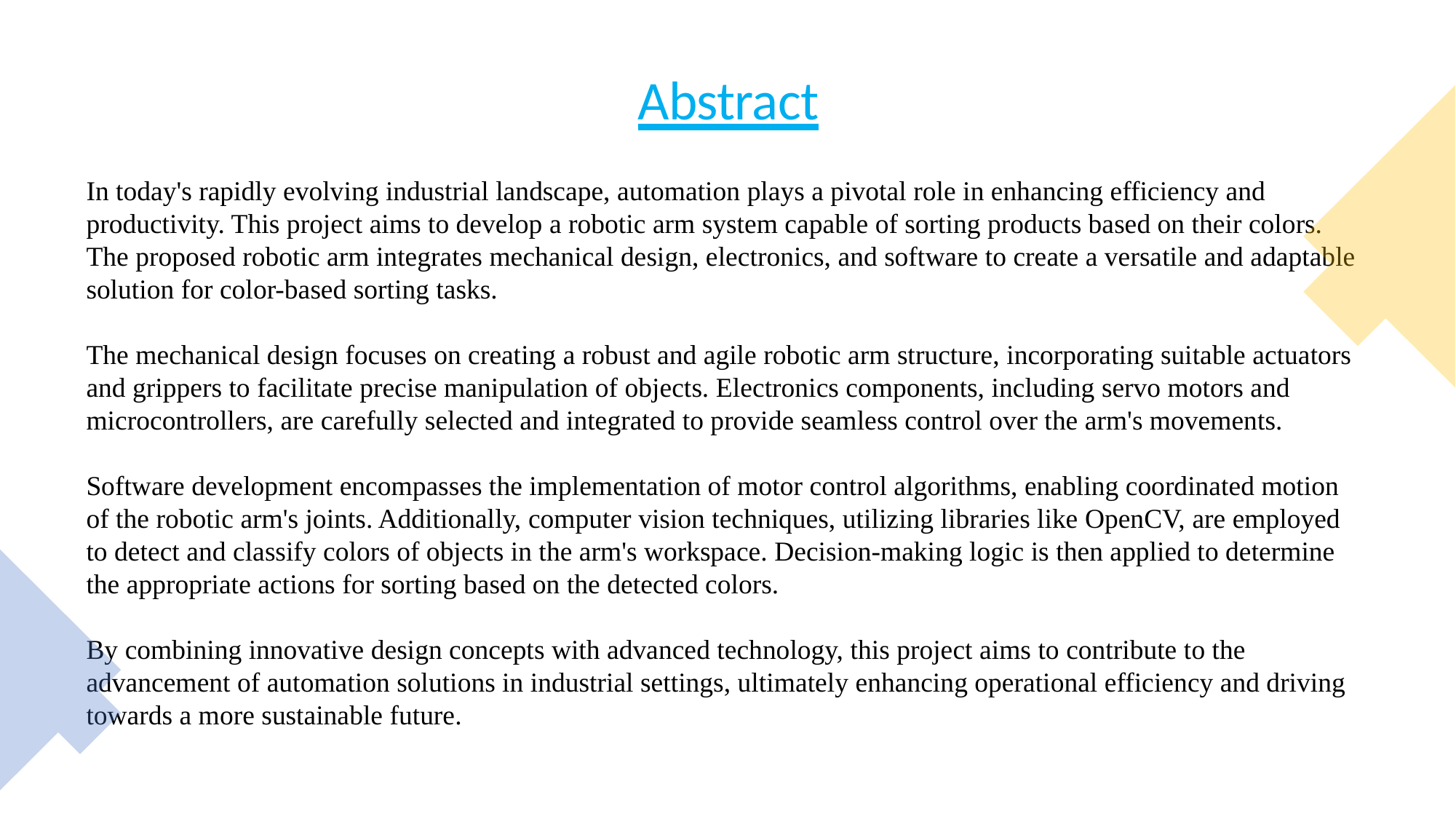

# Abstract

In today's rapidly evolving industrial landscape, automation plays a pivotal role in enhancing efficiency and productivity. This project aims to develop a robotic arm system capable of sorting products based on their colors. The proposed robotic arm integrates mechanical design, electronics, and software to create a versatile and adaptable solution for color-based sorting tasks.

The mechanical design focuses on creating a robust and agile robotic arm structure, incorporating suitable actuators and grippers to facilitate precise manipulation of objects. Electronics components, including servo motors and microcontrollers, are carefully selected and integrated to provide seamless control over the arm's movements.

Software development encompasses the implementation of motor control algorithms, enabling coordinated motion of the robotic arm's joints. Additionally, computer vision techniques, utilizing libraries like OpenCV, are employed to detect and classify colors of objects in the arm's workspace. Decision-making logic is then applied to determine the appropriate actions for sorting based on the detected colors.

By combining innovative design concepts with advanced technology, this project aims to contribute to the advancement of automation solutions in industrial settings, ultimately enhancing operational efficiency and driving towards a more sustainable future.